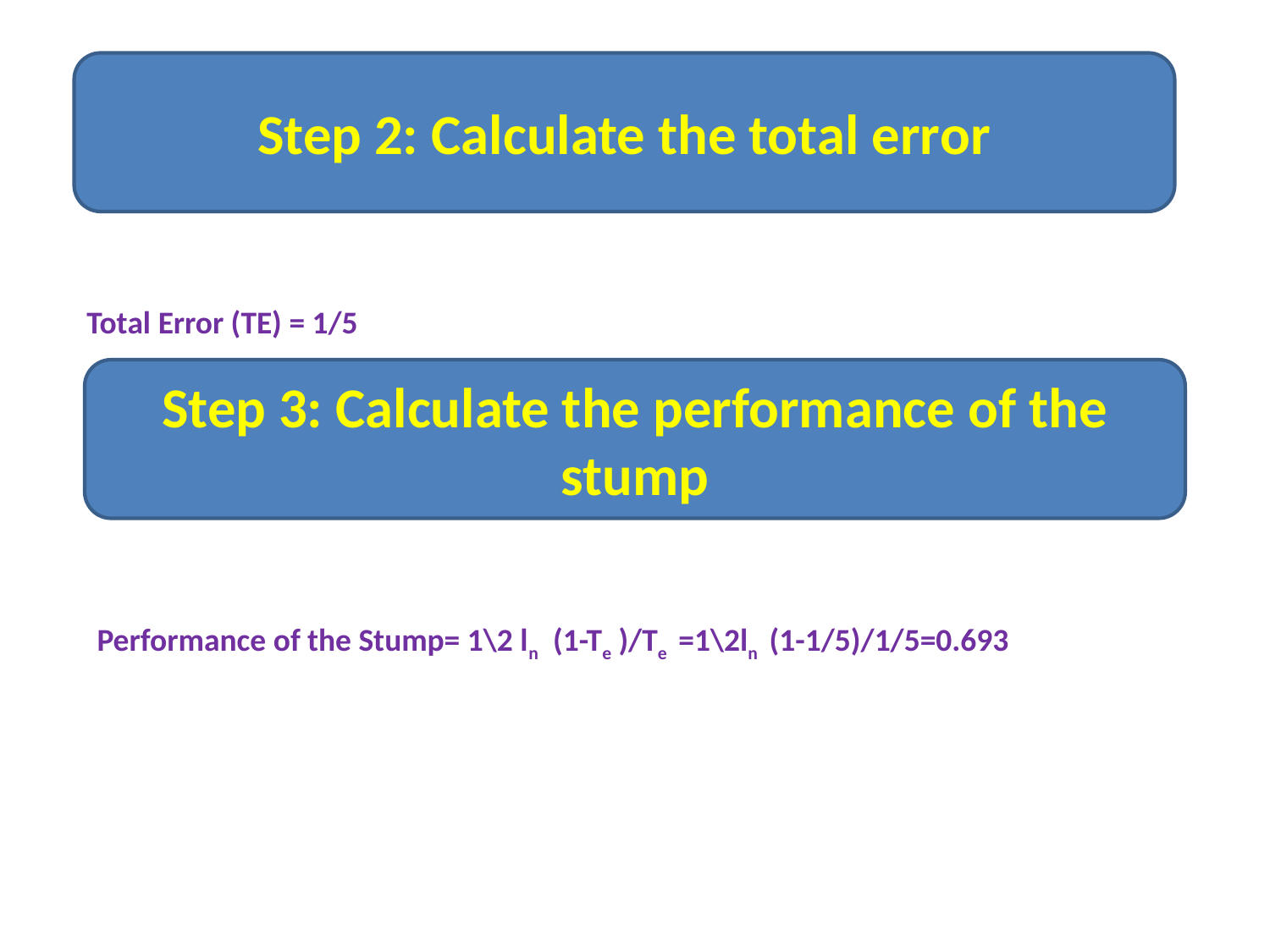

Step 2: Calculate the total error
Total Error (TE) = 1/5

Step 3: Calculate the performance of the stump
Performance of the Stump= 1\2 ln  (1-Te )/Te  =1\2ln  (1-1/5)/1/5=0.693